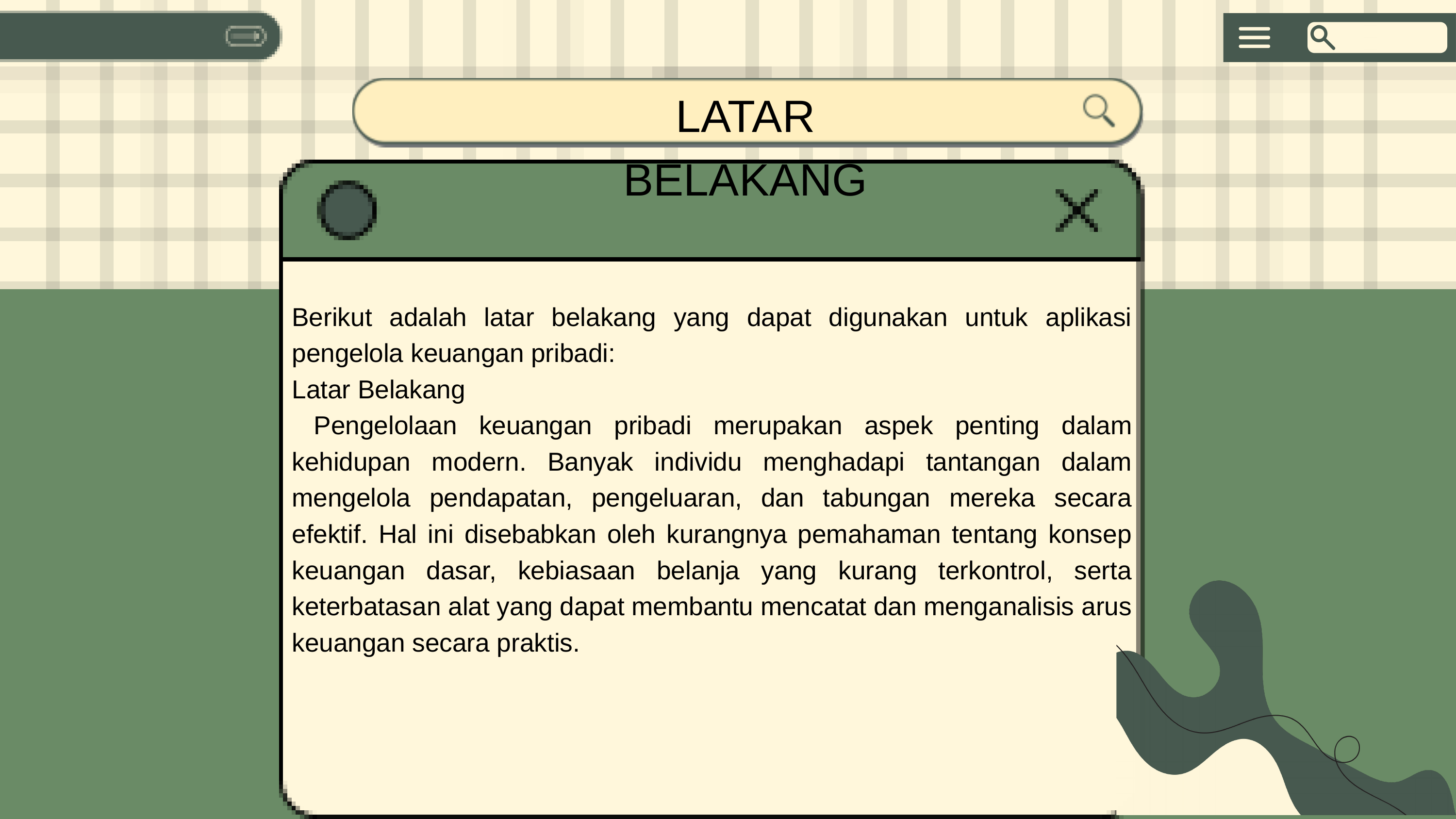

LATAR BELAKANG

Berikut adalah latar belakang yang dapat digunakan untuk aplikasi pengelola keuangan pribadi:
Latar Belakang
 Pengelolaan keuangan pribadi merupakan aspek penting dalam kehidupan modern. Banyak individu menghadapi tantangan dalam mengelola pendapatan, pengeluaran, dan tabungan mereka secara efektif. Hal ini disebabkan oleh kurangnya pemahaman tentang konsep keuangan dasar, kebiasaan belanja yang kurang terkontrol, serta keterbatasan alat yang dapat membantu mencatat dan menganalisis arus keuangan secara praktis.